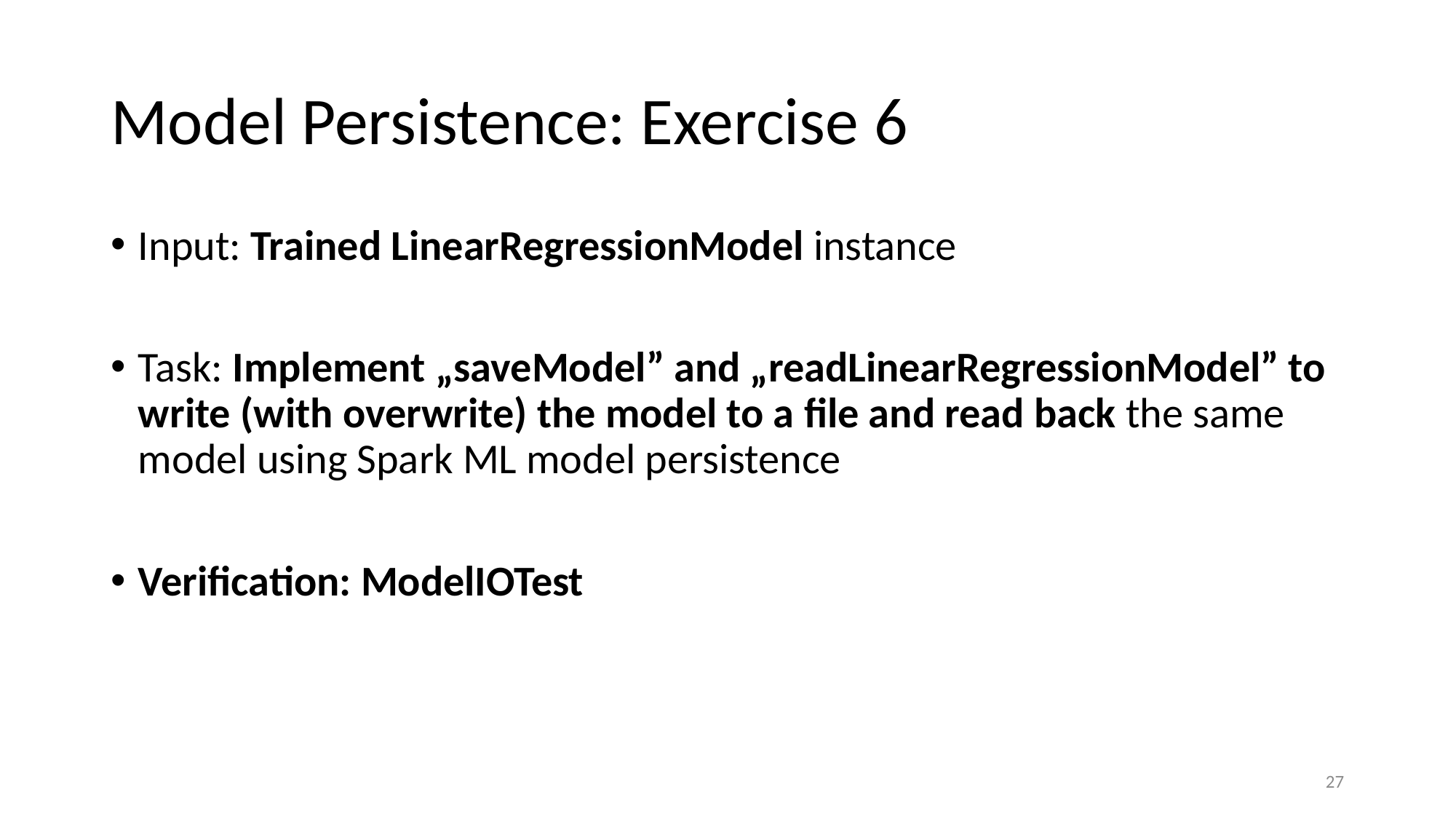

# Model Persistence: Exercise 6
Input: Trained LinearRegressionModel instance

Task: Implement „saveModel” and „readLinearRegressionModel” to write (with overwrite) the model to a file and read back the same model using Spark ML model persistence

Verification: ModelIOTest
27